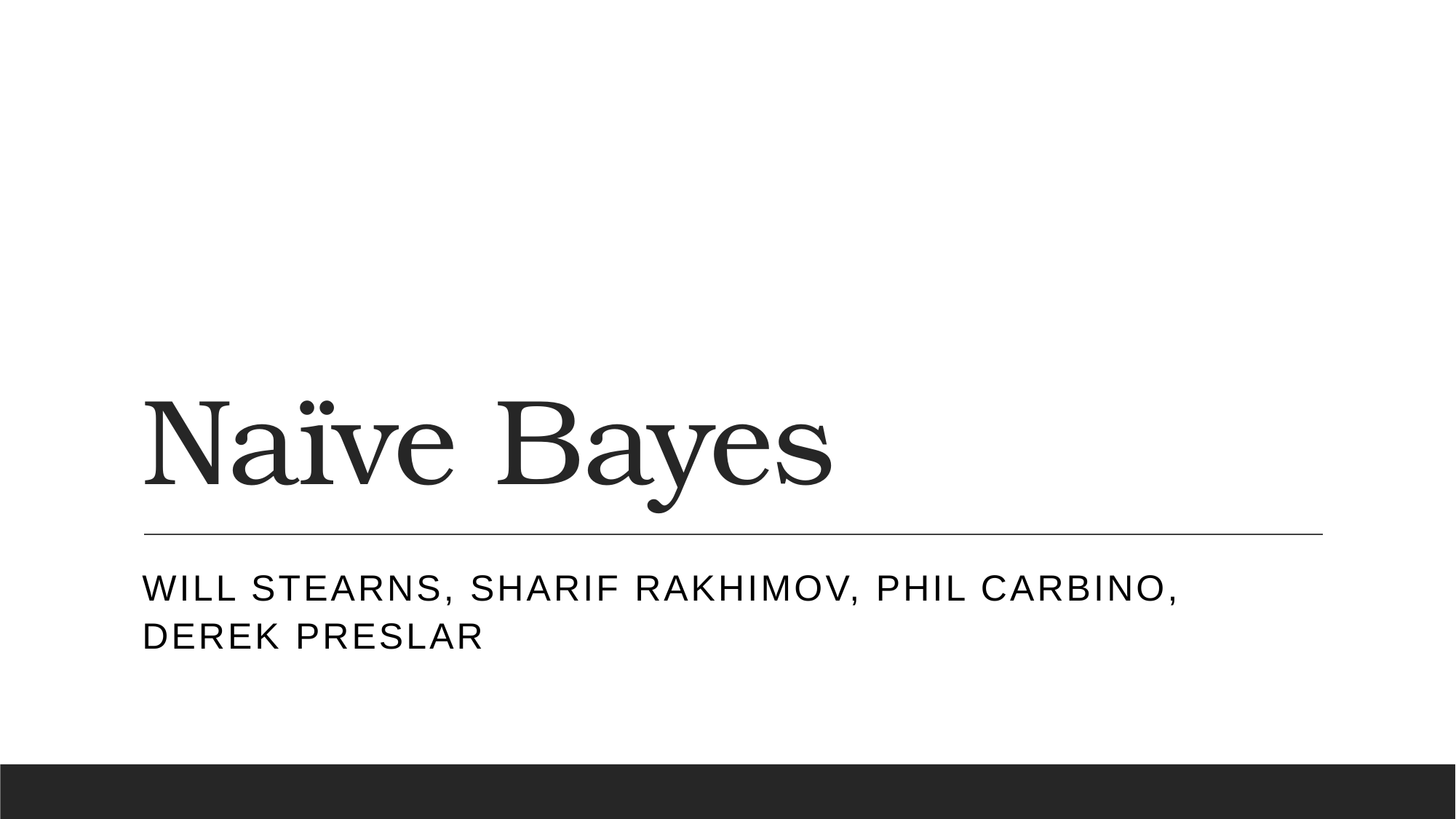

# Naïve Bayes
Will Stearns, Sharif Rakhimov, Phil Carbino, Derek Preslar